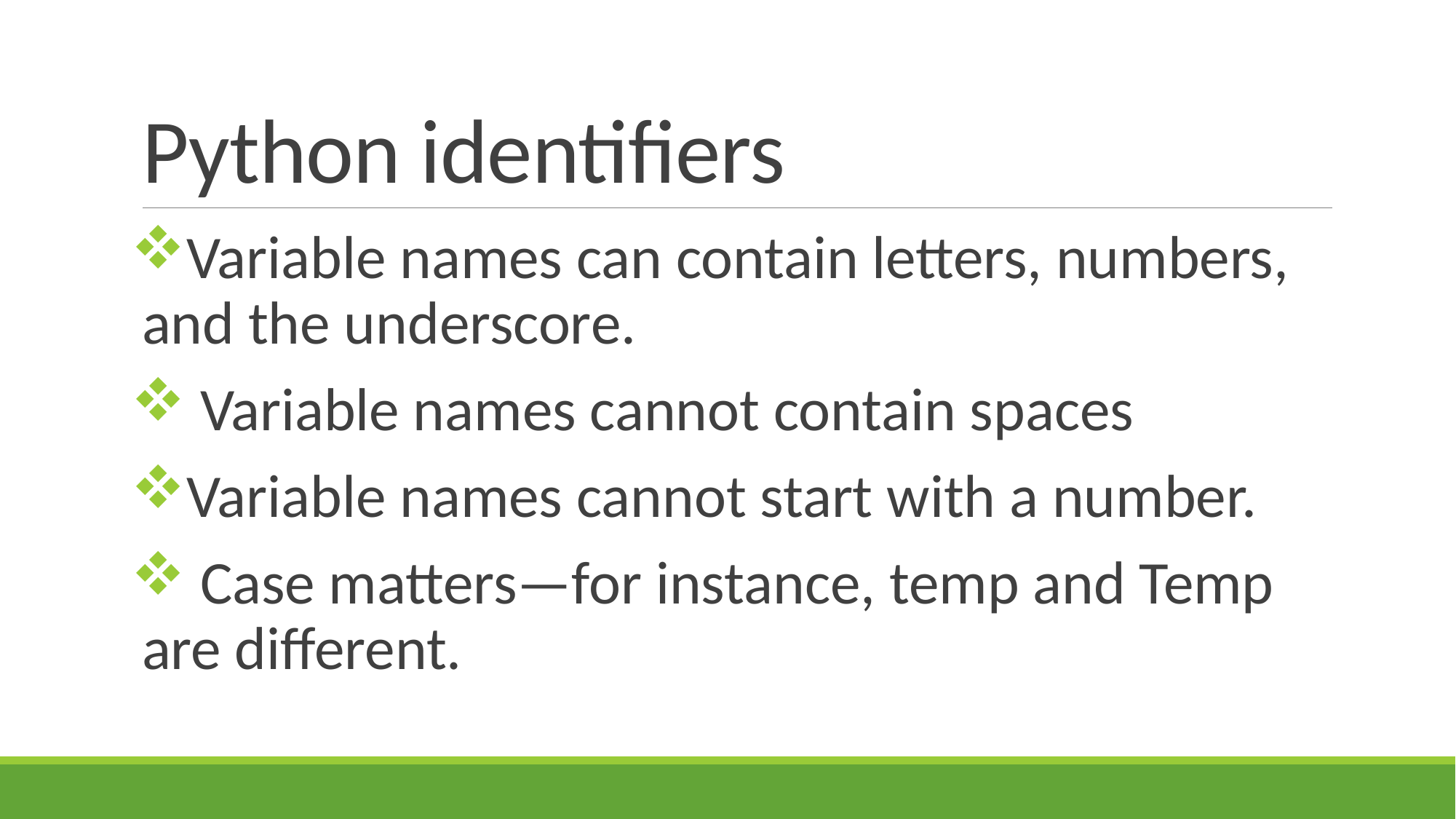

# Python identifiers
Variable names can contain letters, numbers, and the underscore.
 Variable names cannot contain spaces
Variable names cannot start with a number.
 Case matters—for instance, temp and Temp are different.